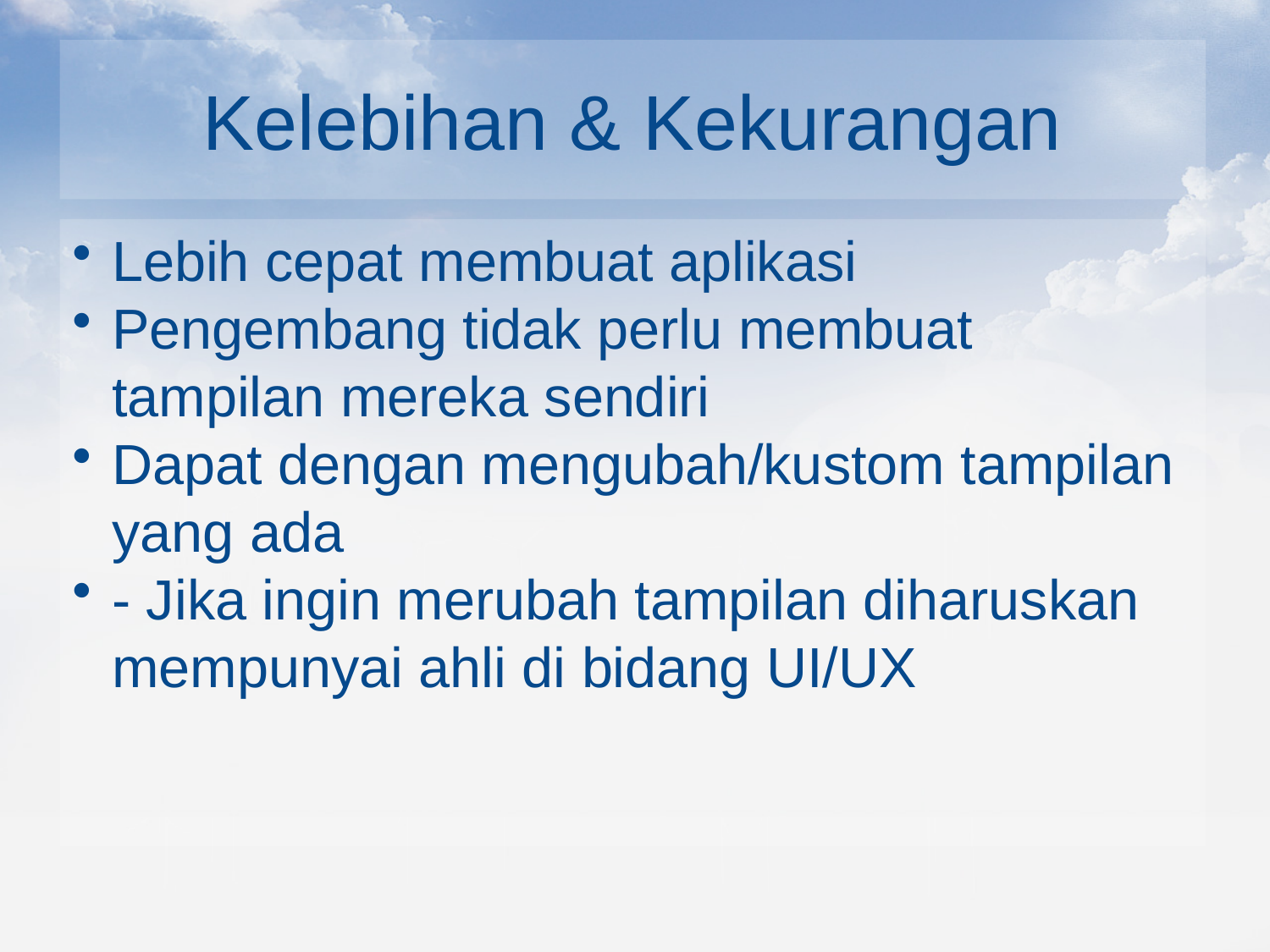

# Kelebihan & Kekurangan
Lebih cepat membuat aplikasi
Pengembang tidak perlu membuat tampilan mereka sendiri
Dapat dengan mengubah/kustom tampilan yang ada
- Jika ingin merubah tampilan diharuskan mempunyai ahli di bidang UI/UX